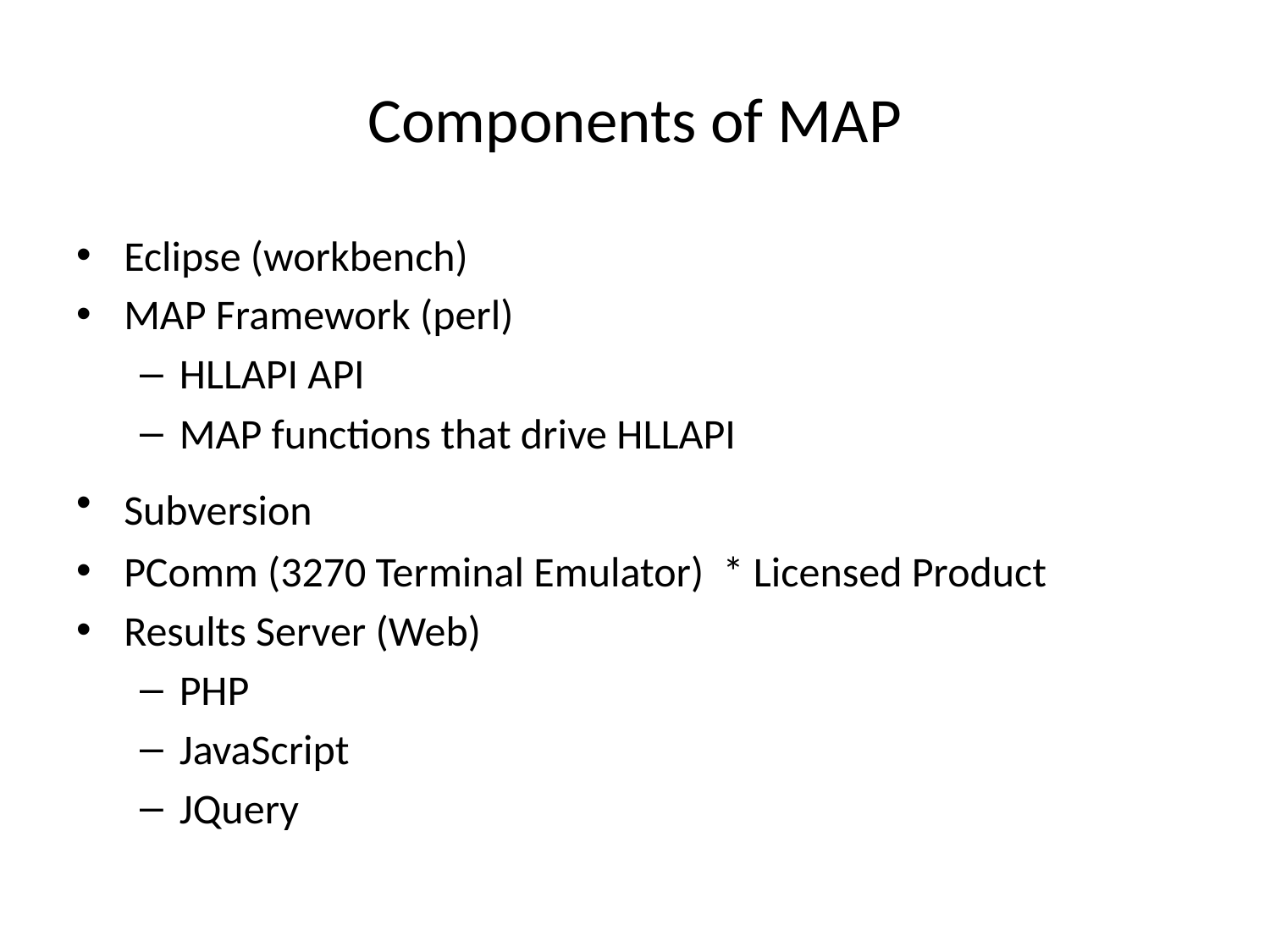

# Components of MAP
Eclipse (workbench)
MAP Framework (perl)
HLLAPI API
MAP functions that drive HLLAPI
Subversion
PComm (3270 Terminal Emulator)  * Licensed Product
Results Server (Web)
PHP
JavaScript
JQuery